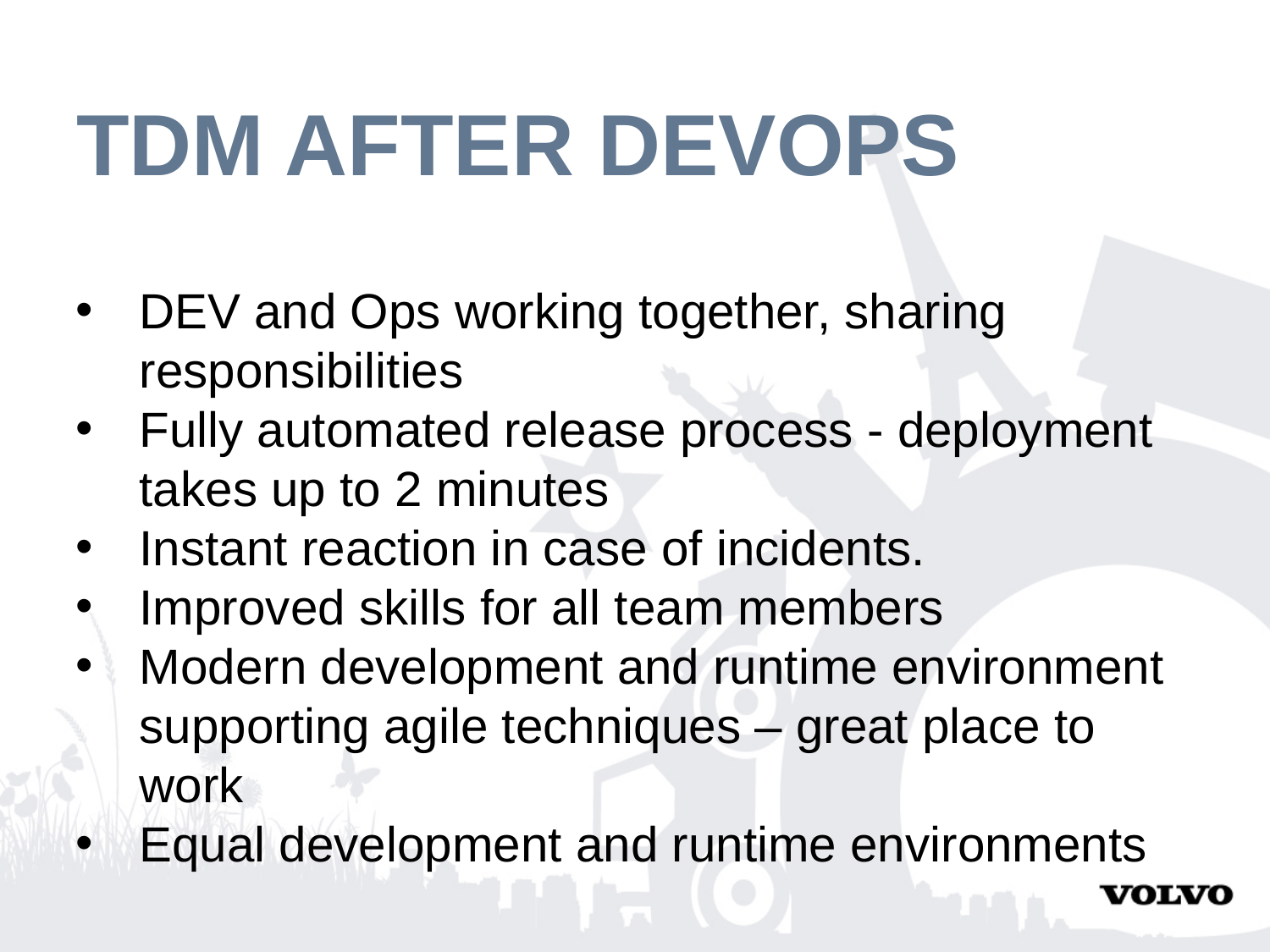

# TDM after Devops
DEV and Ops working together, sharing responsibilities
Fully automated release process - deployment takes up to 2 minutes
Instant reaction in case of incidents.
Improved skills for all team members
Modern development and runtime environment supporting agile techniques – great place to work
Equal development and runtime environments